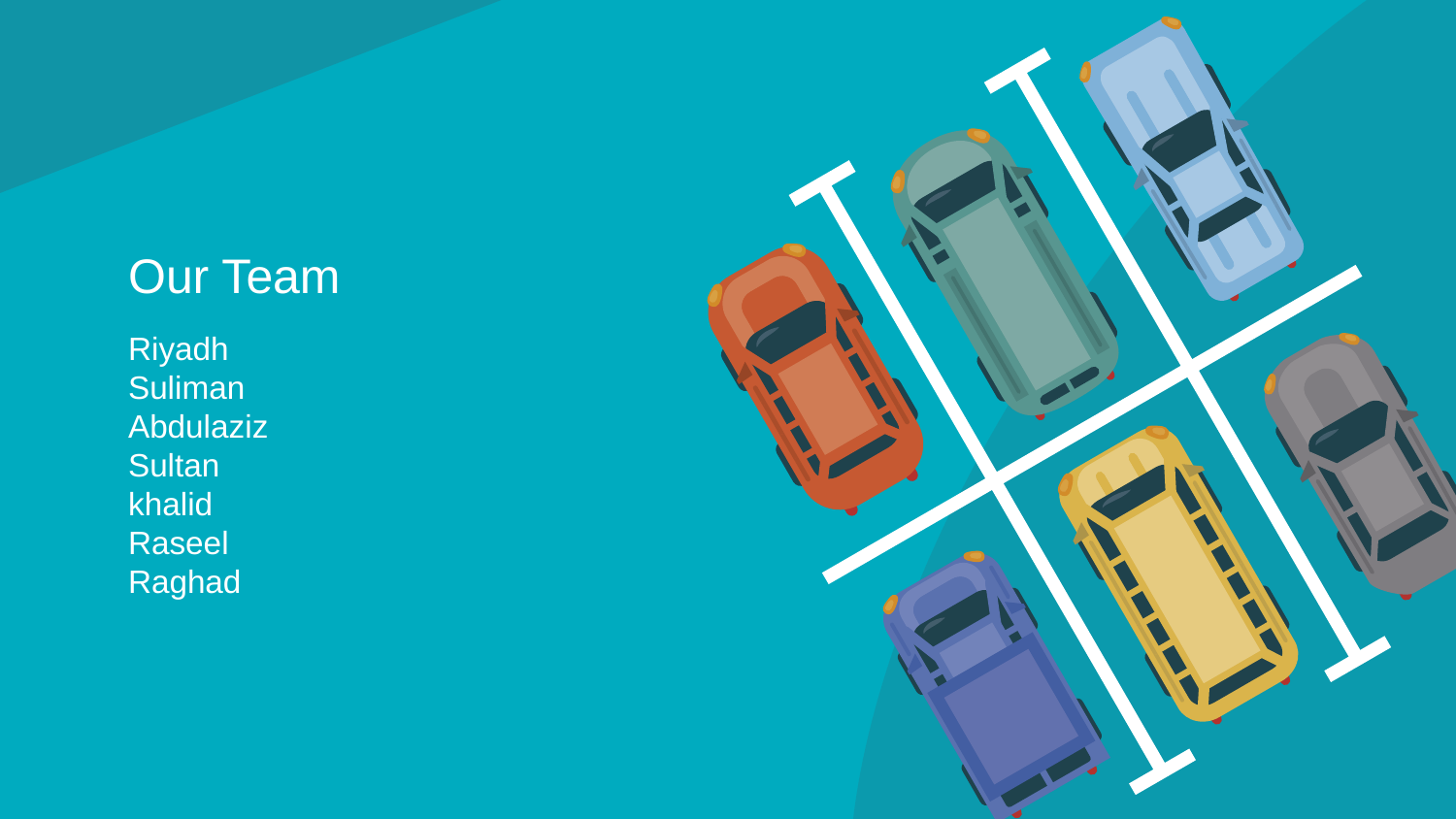

# Our Team
Riyadh
Suliman
Abdulaziz
Sultan
khalid
Raseel
Raghad